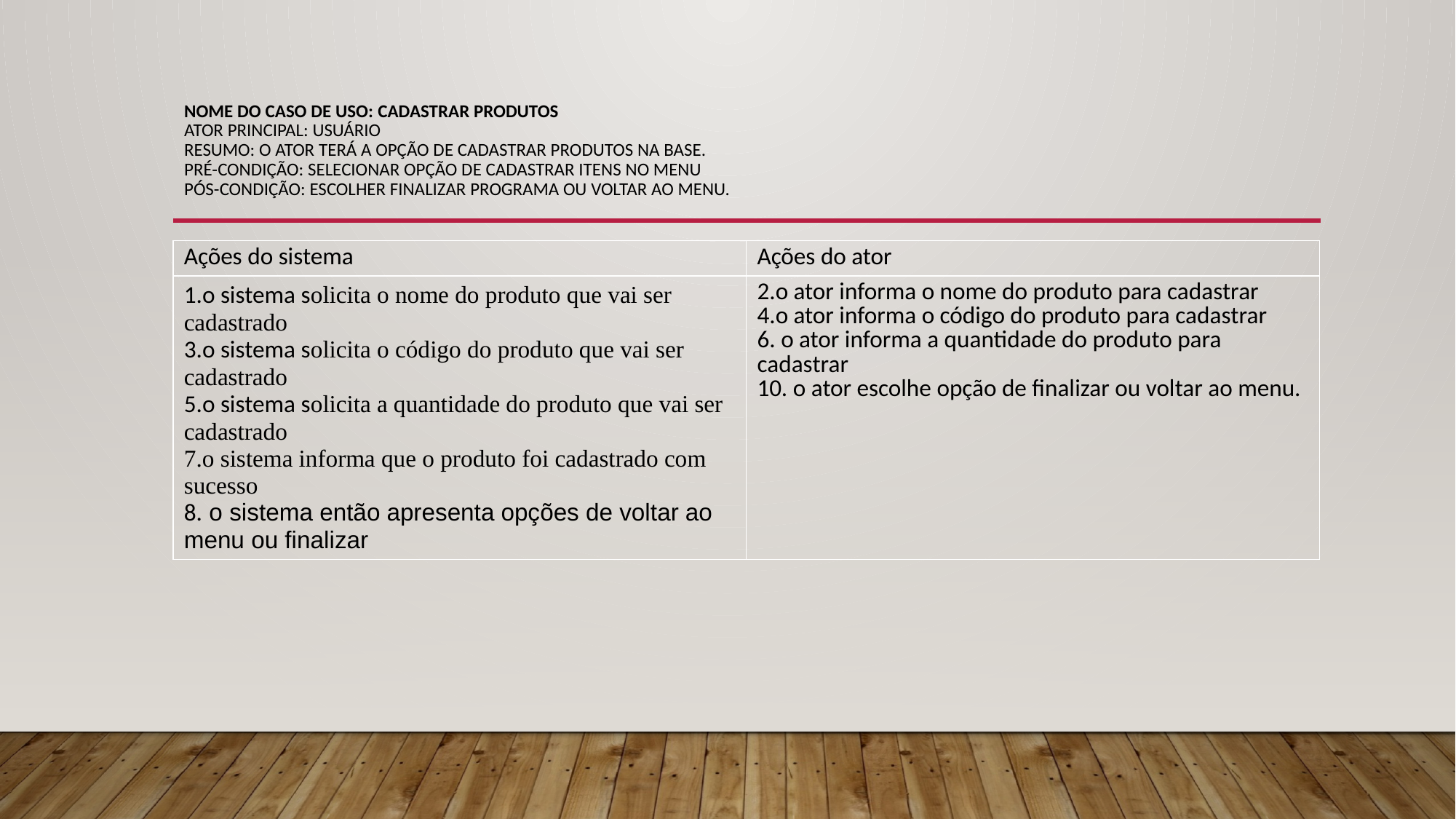

# Nome do caso de uso: Cadastrar produtos
Ator principal: Usuário
Resumo: O ator terá a opção de cadastrar produtos na base.
Pré-condição: Selecionar opção de cadastrar itens no menu
Pós-condição: Escolher finalizar programa ou voltar ao menu.

| Ações do sistema | Ações do ator |
| --- | --- |
| 1.o sistema solicita o nome do produto que vai ser cadastrado  3.o sistema solicita o código do produto que vai ser cadastrado  5.o sistema solicita a quantidade do produto que vai ser cadastrado  7.o sistema informa que o produto foi cadastrado com sucesso  8. o sistema então apresenta opções de voltar ao menu ou finalizar | 2.o ator informa o nome do produto para cadastrar  4.o ator informa o código do produto para cadastrar  6. o ator informa a quantidade do produto para cadastrar  10. o ator escolhe opção de finalizar ou voltar ao menu. |